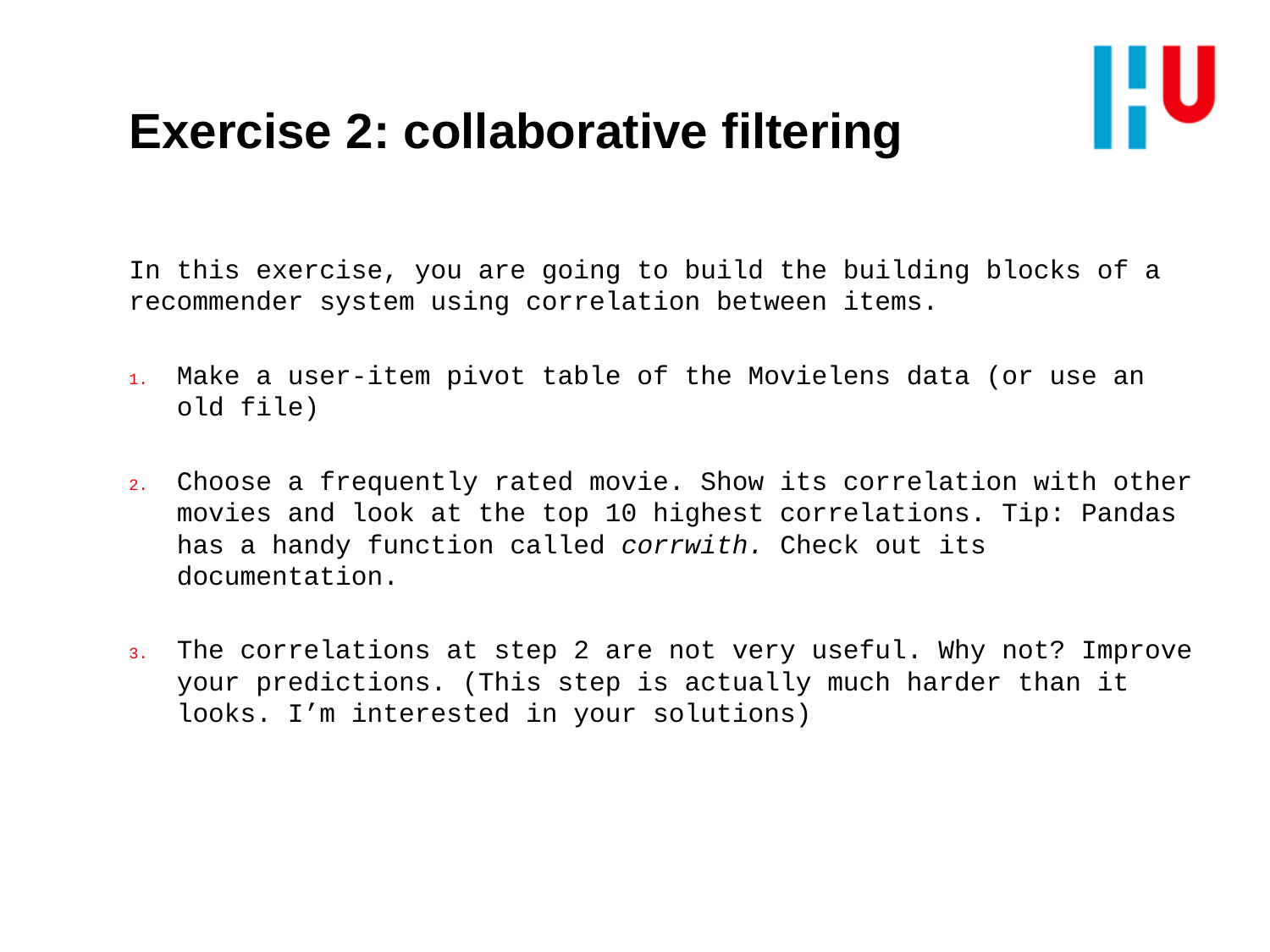

# Exercise 2: collaborative filtering
In this exercise, you are going to build the building blocks of a recommender system using correlation between items.

Make a user-item pivot table of the Movielens data (or use an old file)

Choose a frequently rated movie. Show its correlation with other movies and look at the top 10 highest correlations. Tip: Pandas has a handy function called corrwith. Check out its documentation.

The correlations at step 2 are not very useful. Why not? Improve your predictions. (This step is actually much harder than it looks. I’m interested in your solutions)